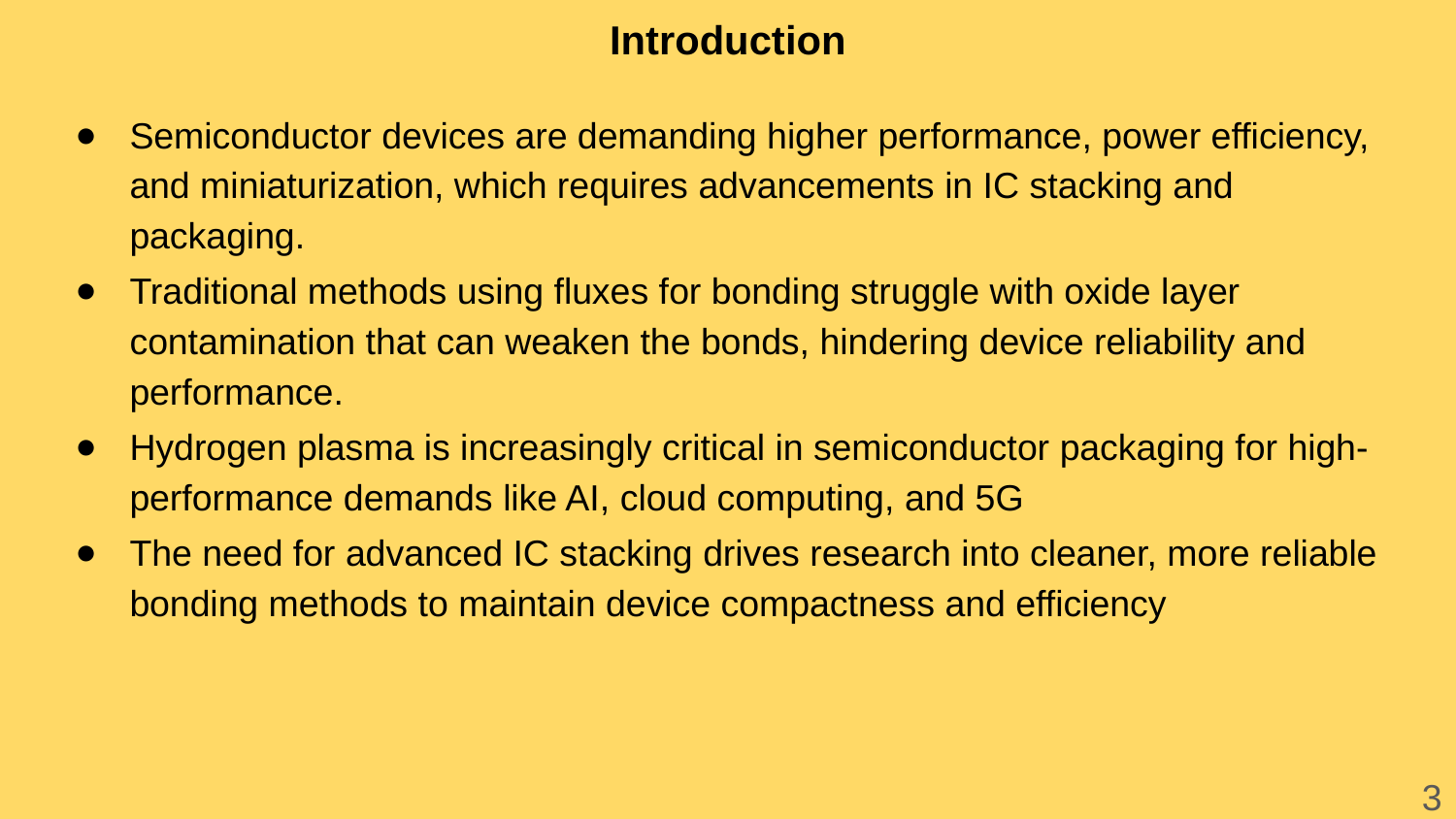

# Introduction
Semiconductor devices are demanding higher performance, power efficiency, and miniaturization, which requires advancements in IC stacking and packaging.
Traditional methods using fluxes for bonding struggle with oxide layer contamination that can weaken the bonds, hindering device reliability and performance.
Hydrogen plasma is increasingly critical in semiconductor packaging for high-performance demands like AI, cloud computing, and 5G​
The need for advanced IC stacking drives research into cleaner, more reliable bonding methods to maintain device compactness and efficiency
3